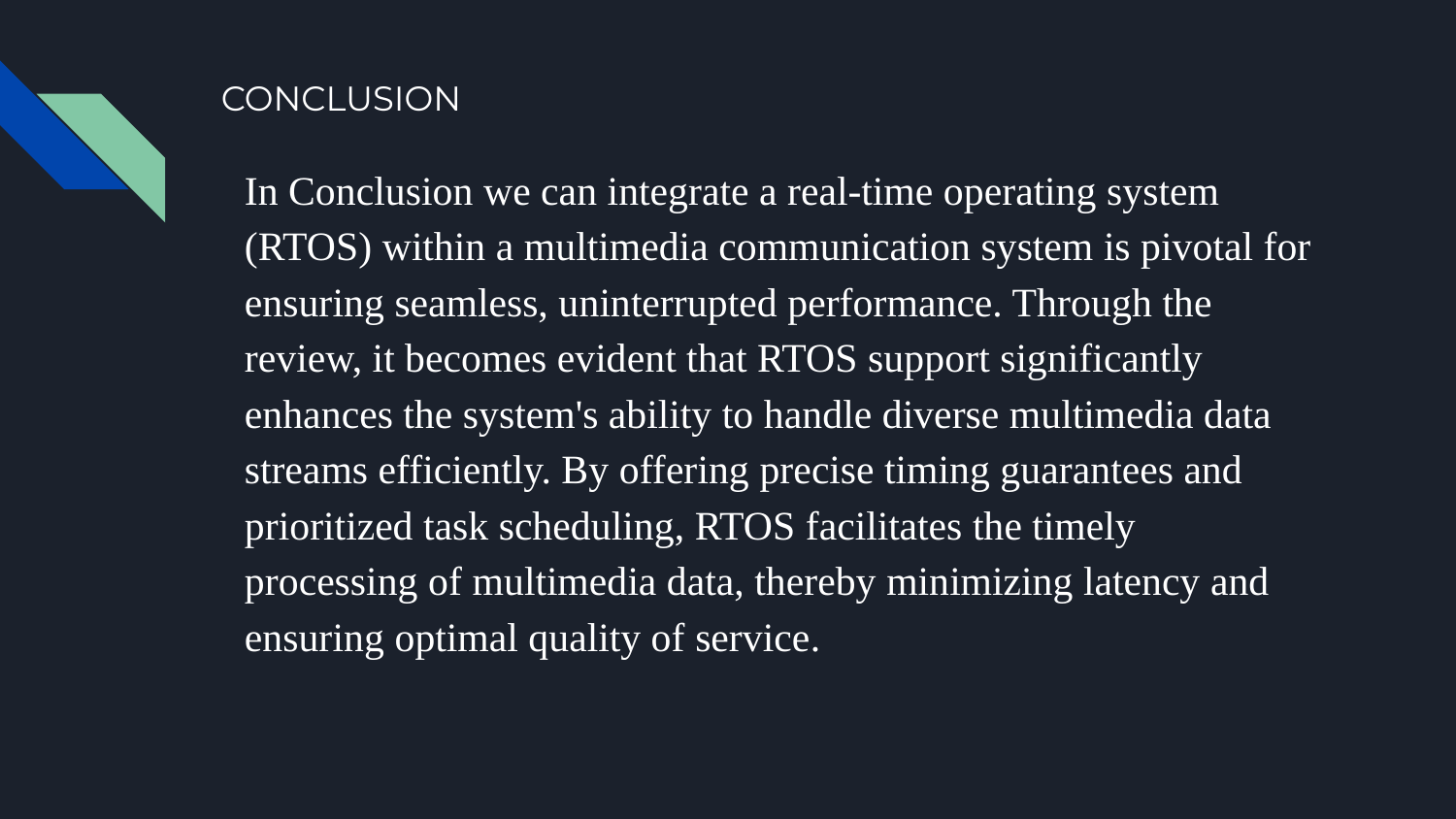

# CONCLUSION
In Conclusion we can integrate a real-time operating system
(RTOS) within a multimedia communication system is pivotal for
ensuring seamless, uninterrupted performance. Through the review, it becomes evident that RTOS support significantly enhances the system's ability to handle diverse multimedia data streams efficiently. By offering precise timing guarantees and prioritized task scheduling, RTOS facilitates the timely processing of multimedia data, thereby minimizing latency and ensuring optimal quality of service.